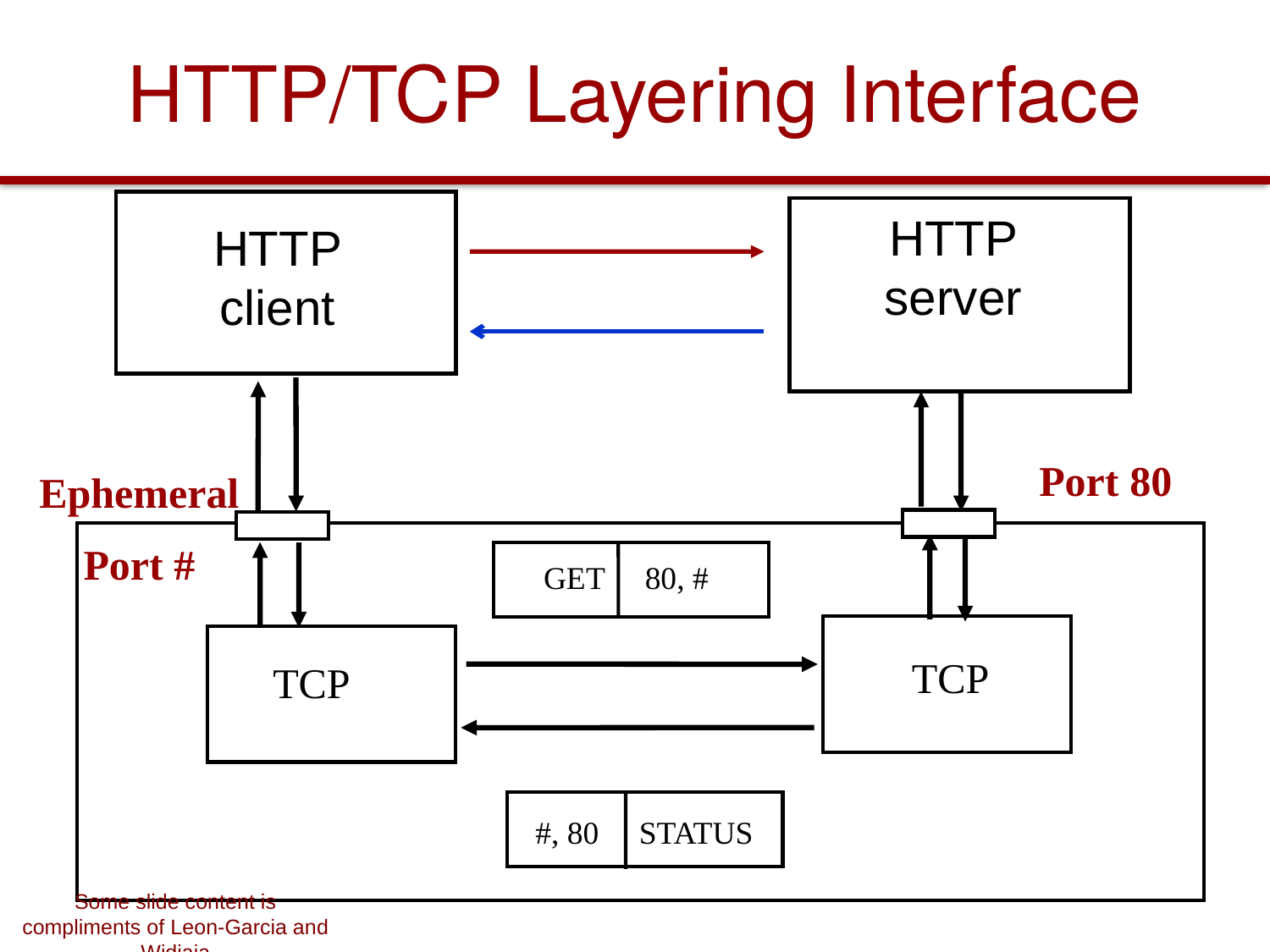

# HTTP/TCP Layering Interface

HTTP
server
HTTP
client

Port 80
Ephemeral
Port #

GET     80, #

TCP
TCP

#, 80     STATUS
Some slide content is compliments of Leon-Garcia and Widjaja